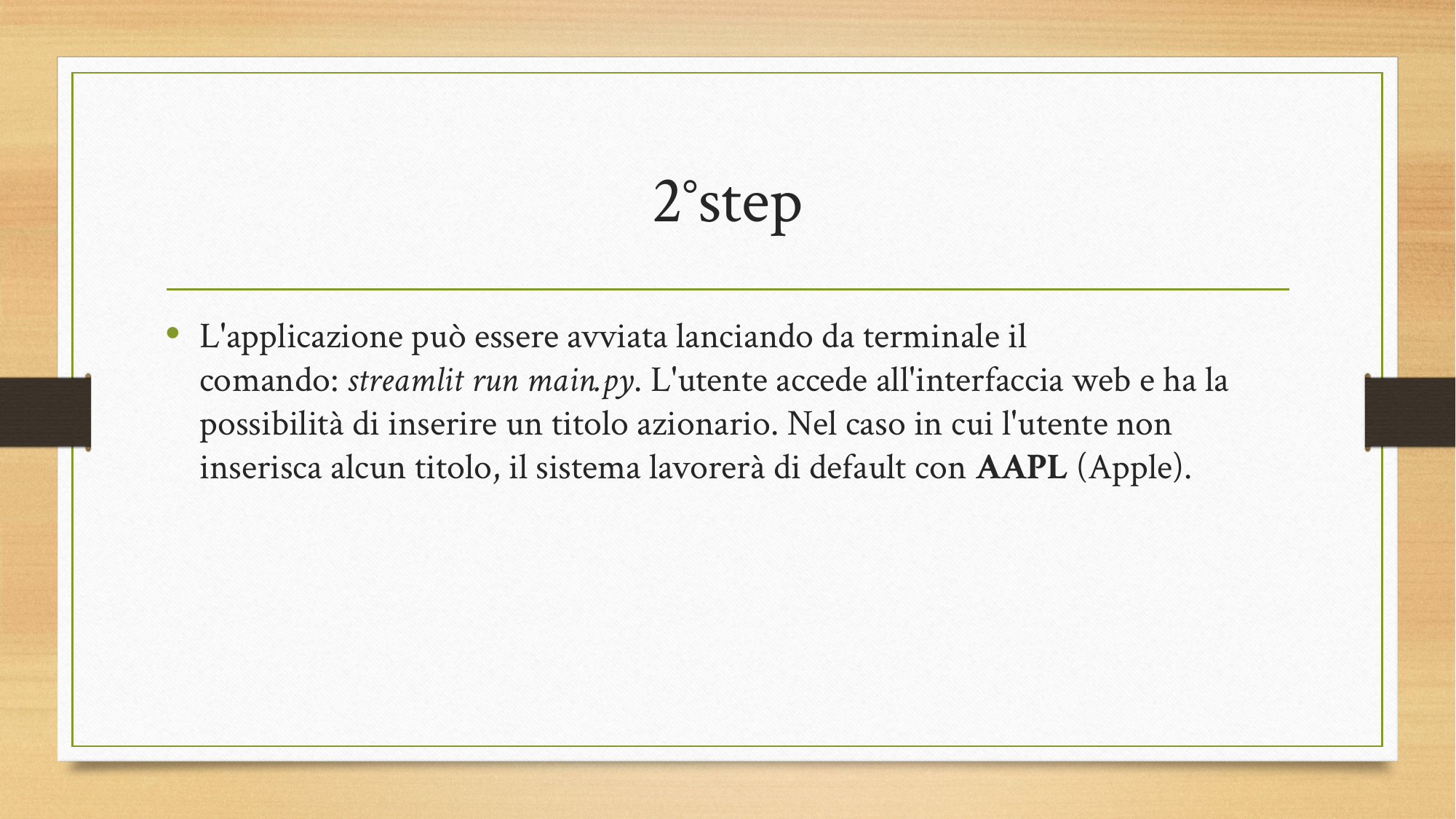

# 2°step
L'applicazione può essere avviata lanciando da terminale il comando: streamlit run main.py. L'utente accede all'interfaccia web e ha la possibilità di inserire un titolo azionario. Nel caso in cui l'utente non inserisca alcun titolo, il sistema lavorerà di default con AAPL (Apple).